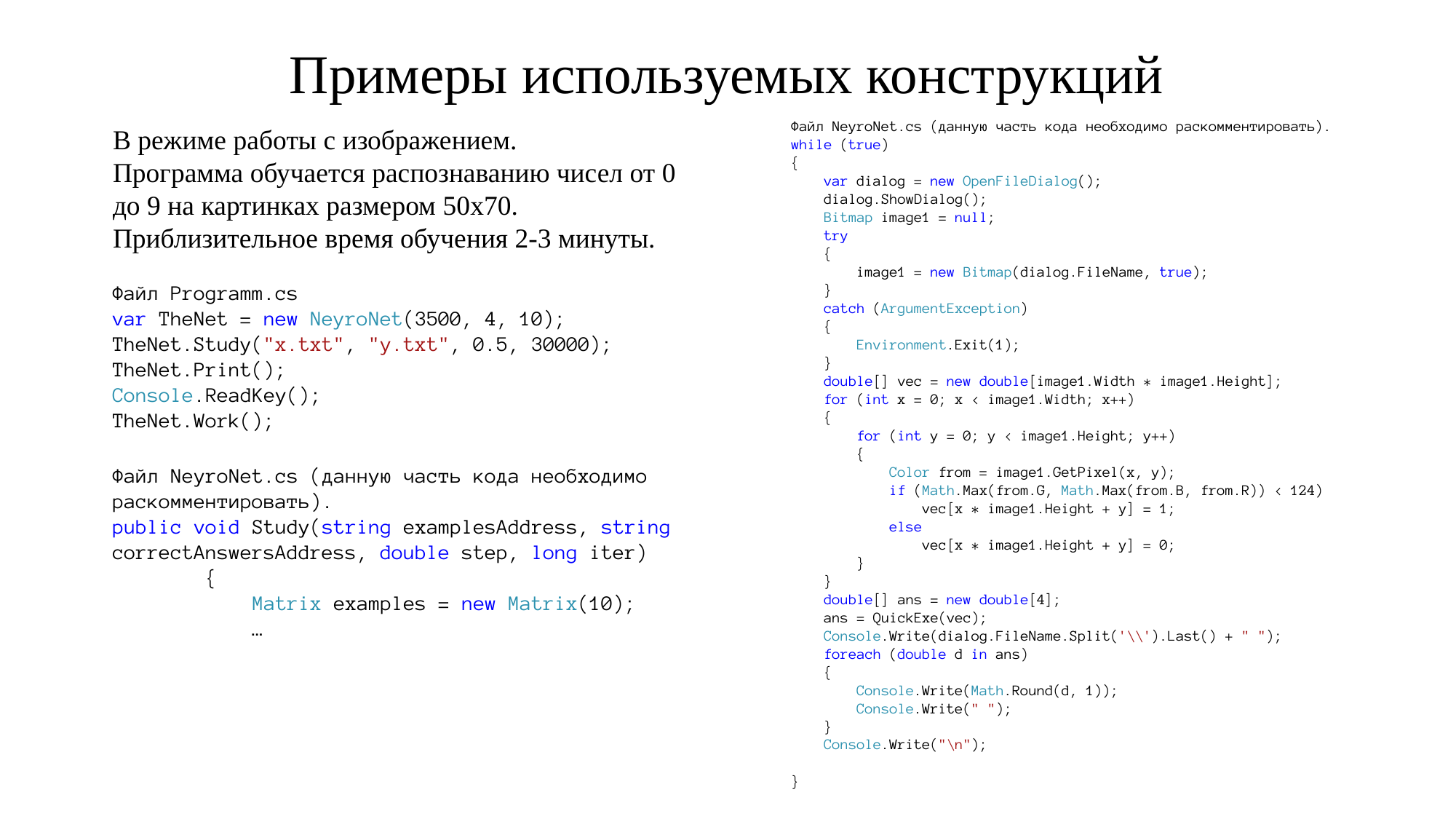

Примеры используемых конструкций
Файл NeyroNet.cs (данную часть кода необходимо раскомментировать).
while (true)
{
    var dialog = new OpenFileDialog();
    dialog.ShowDialog();
    Bitmap image1 = null;
    try
    {
        image1 = new Bitmap(dialog.FileName, true);
    }
    catch (ArgumentException)
    {
        Environment.Exit(1);
    }
    double[] vec = new double[image1.Width * image1.Height];
    for (int x = 0; x < image1.Width; x++)
    {
        for (int y = 0; y < image1.Height; y++)
        {
            Color from = image1.GetPixel(x, y);
            if (Math.Max(from.G, Math.Max(from.B, from.R)) < 124)
                vec[x * image1.Height + y] = 1;
            else
                vec[x * image1.Height + y] = 0;
        }
    }
    double[] ans = new double[4];
    ans = QuickExe(vec);
    Console.Write(dialog.FileName.Split('\\').Last() + " ");
    foreach (double d in ans)
    {
        Console.Write(Math.Round(d, 1));
        Console.Write(" ");
    }
    Console.Write("\n");

}
В режиме работы с изображением.
Программа обучается распознаванию чисел от 0 до 9 на картинках размером 50x70. Приблизительное время обучения 2-3 минуты.

Файл Programm.cs
var TheNet = new NeyroNet(3500, 4, 10);
TheNet.Study("x.txt", "y.txt", 0.5, 30000);
TheNet.Print();
Console.ReadKey();
TheNet.Work();
Файл NeyroNet.cs (данную часть кода необходимо раскомментировать).
public void Study(string examplesAddress, string correctAnswersAddress, double step, long iter)
        {
            Matrix examples = new Matrix(10);
            …